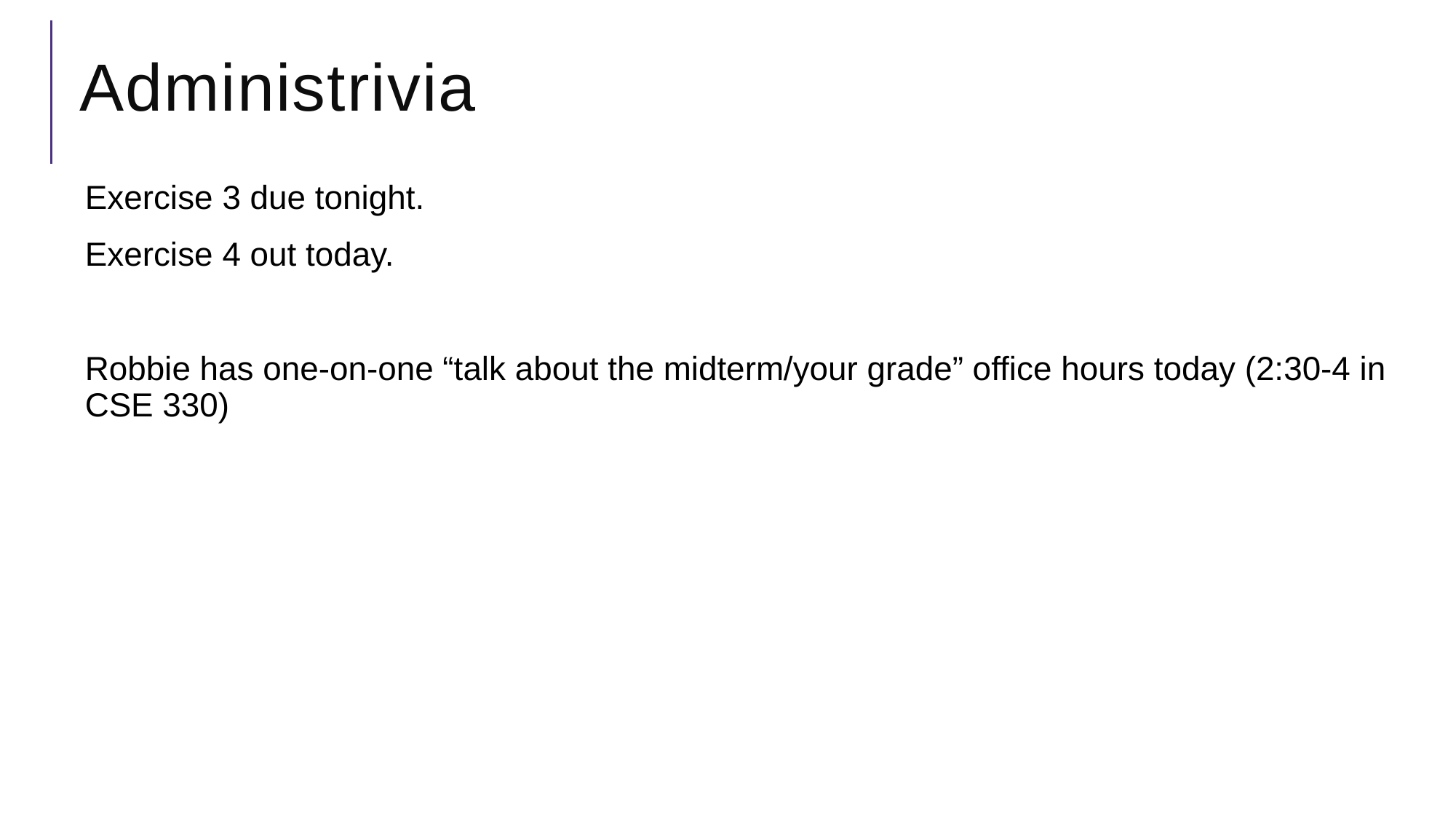

# Administrivia
Exercise 3 due tonight.
Exercise 4 out today.

Robbie has one-on-one “talk about the midterm/your grade” office hours today (2:30-4 in CSE 330)